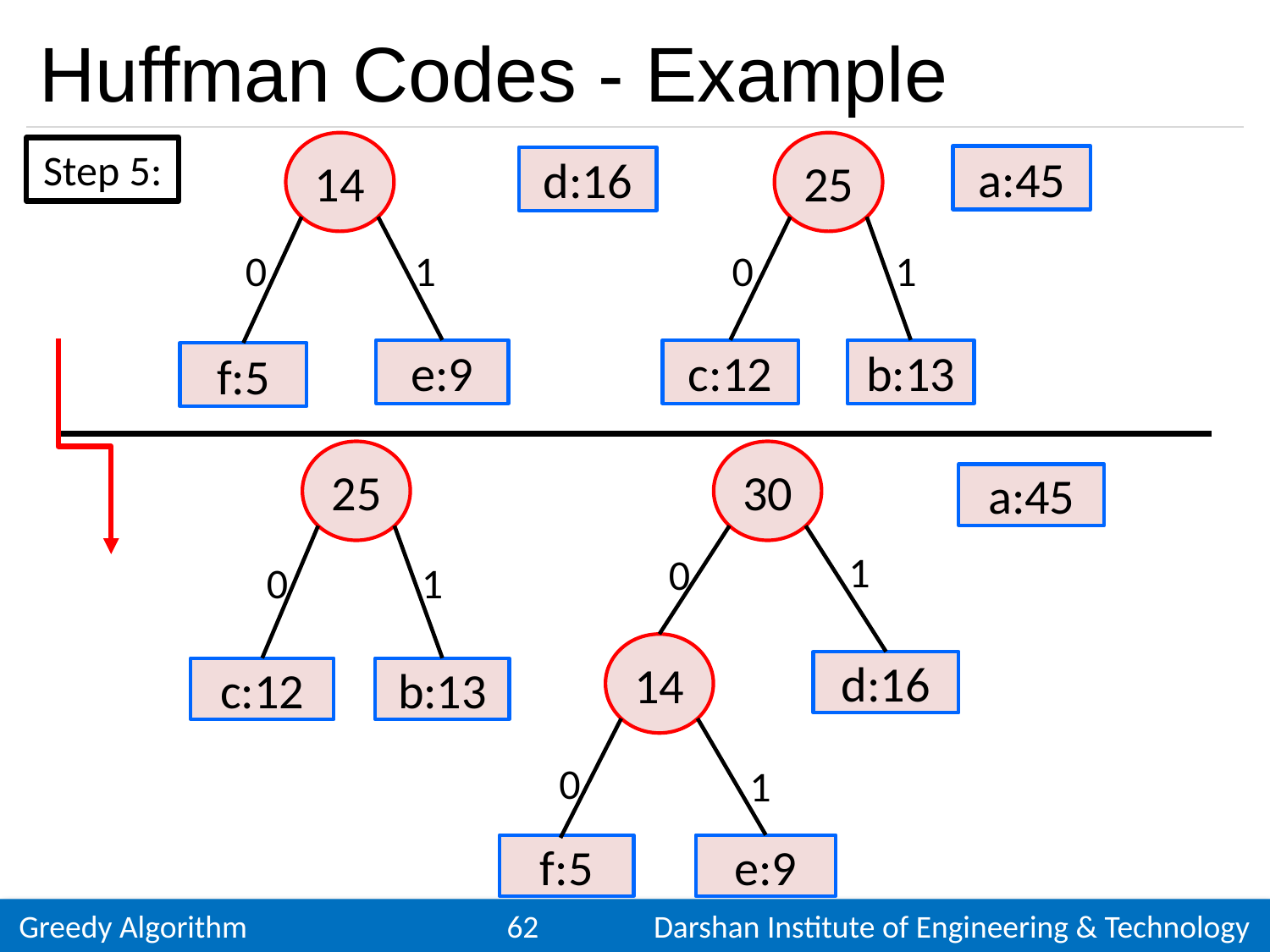

# Huffman Codes - Example
14
25
Step 5:
a:45
d:16
1
0
1
0
e:9
c:12
b:13
f:5
25
30
a:45
1
0
0
1
14
d:16
c:12
b:13
0
1
f:5
e:9